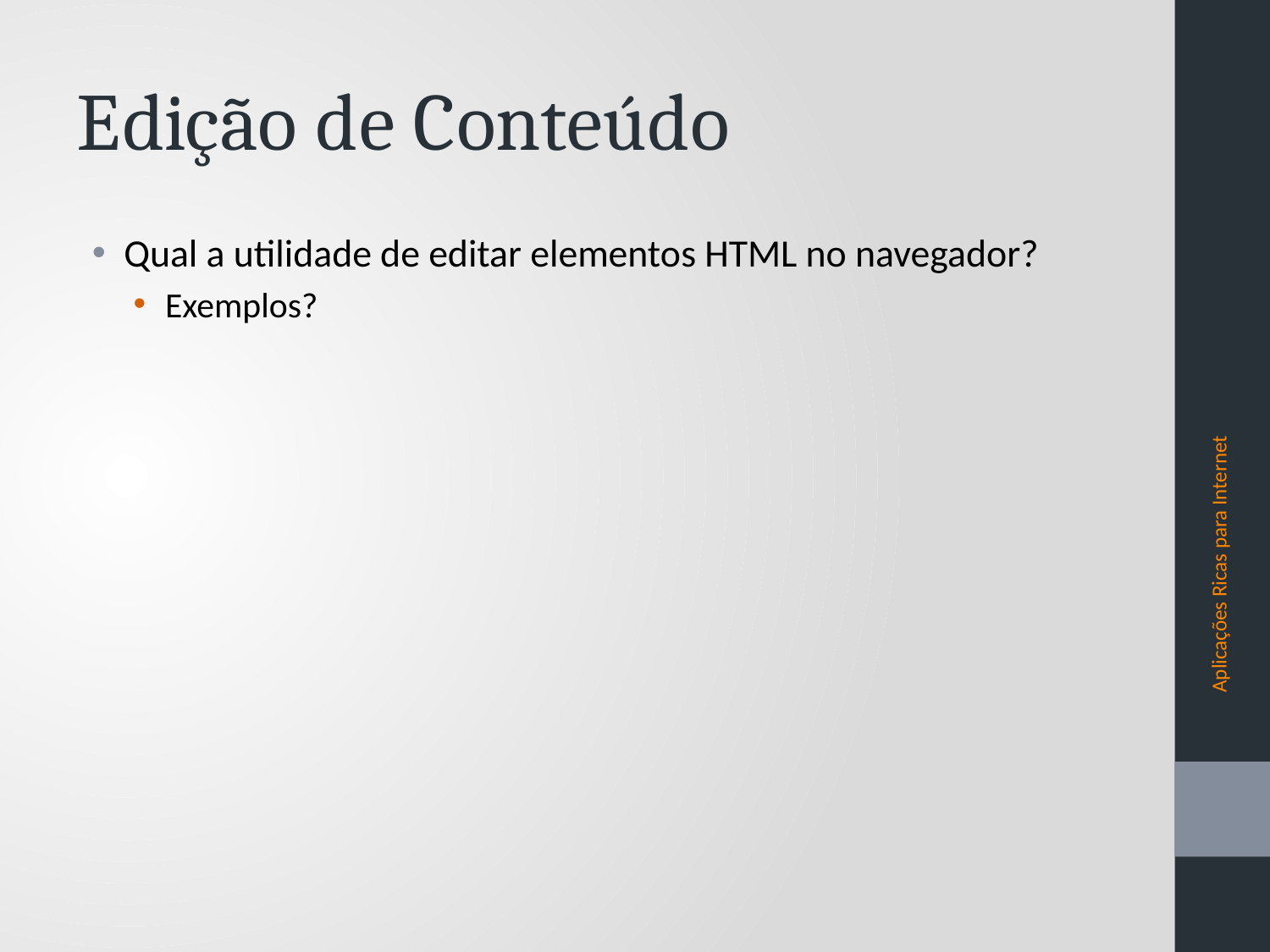

# Edição de Conteúdo
Qual a utilidade de editar elementos HTML no navegador?
Exemplos?
Aplicações Ricas para Internet